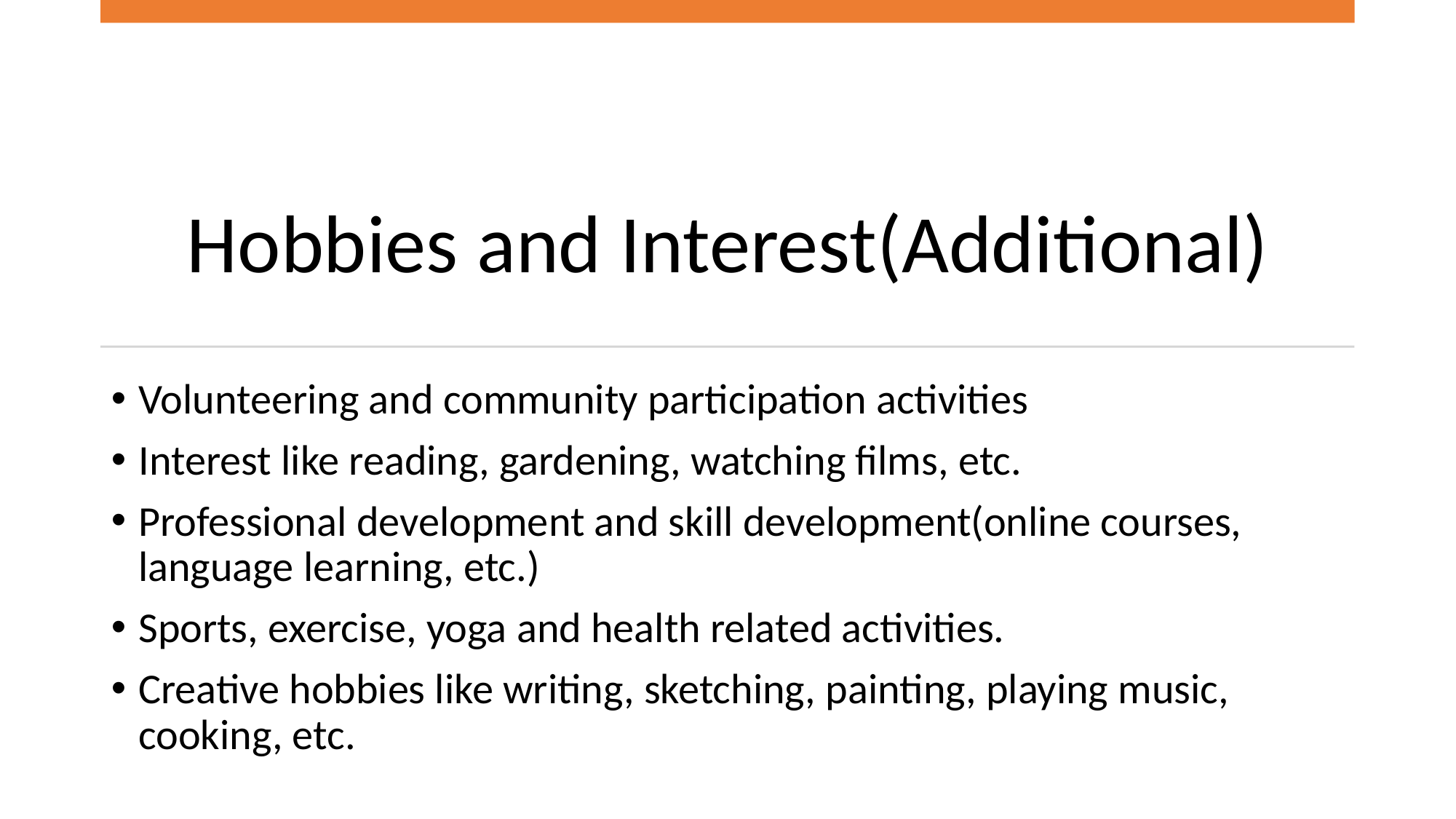

# Hobbies and Interest(Additional)

Volunteering and community participation activities
Interest like reading, gardening, watching films, etc.
Professional development and skill development(online courses, language learning, etc.)
Sports, exercise, yoga and health related activities.
Creative hobbies like writing, sketching, painting, playing music, cooking, etc.